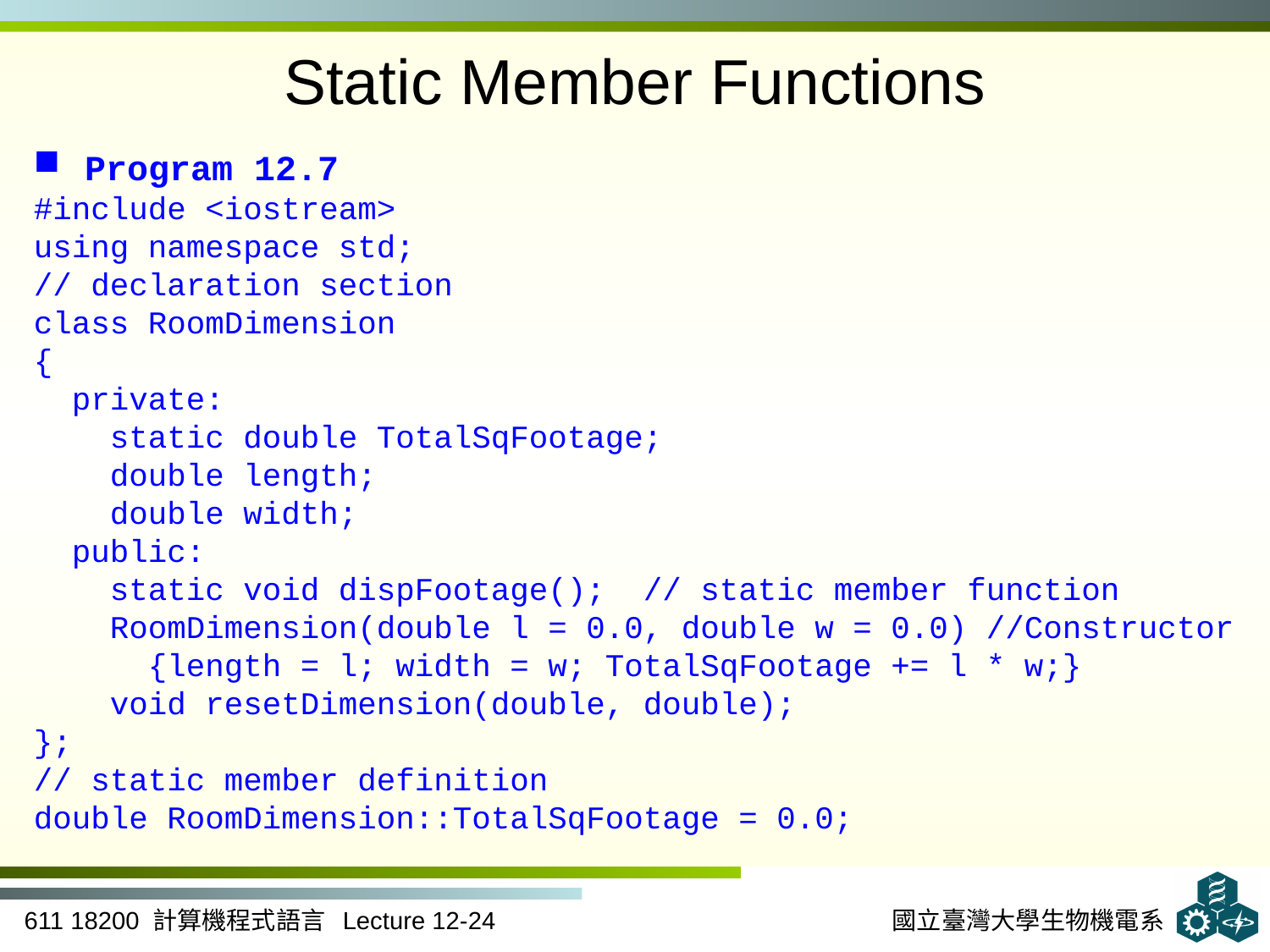

# Static Member Functions
 Program 12.7
#include <iostream>
using namespace std;
// declaration section
class RoomDimension
{
  private:
    static double TotalSqFootage;
    double length;
    double width;
  public:
    static void dispFootage();  // static member function
    RoomDimension(double l = 0.0, double w = 0.0) //Constructor
	      {length = l; width = w; TotalSqFootage += l * w;}
    void resetDimension(double, double);
};
// static member definition
double RoomDimension::TotalSqFootage = 0.0;